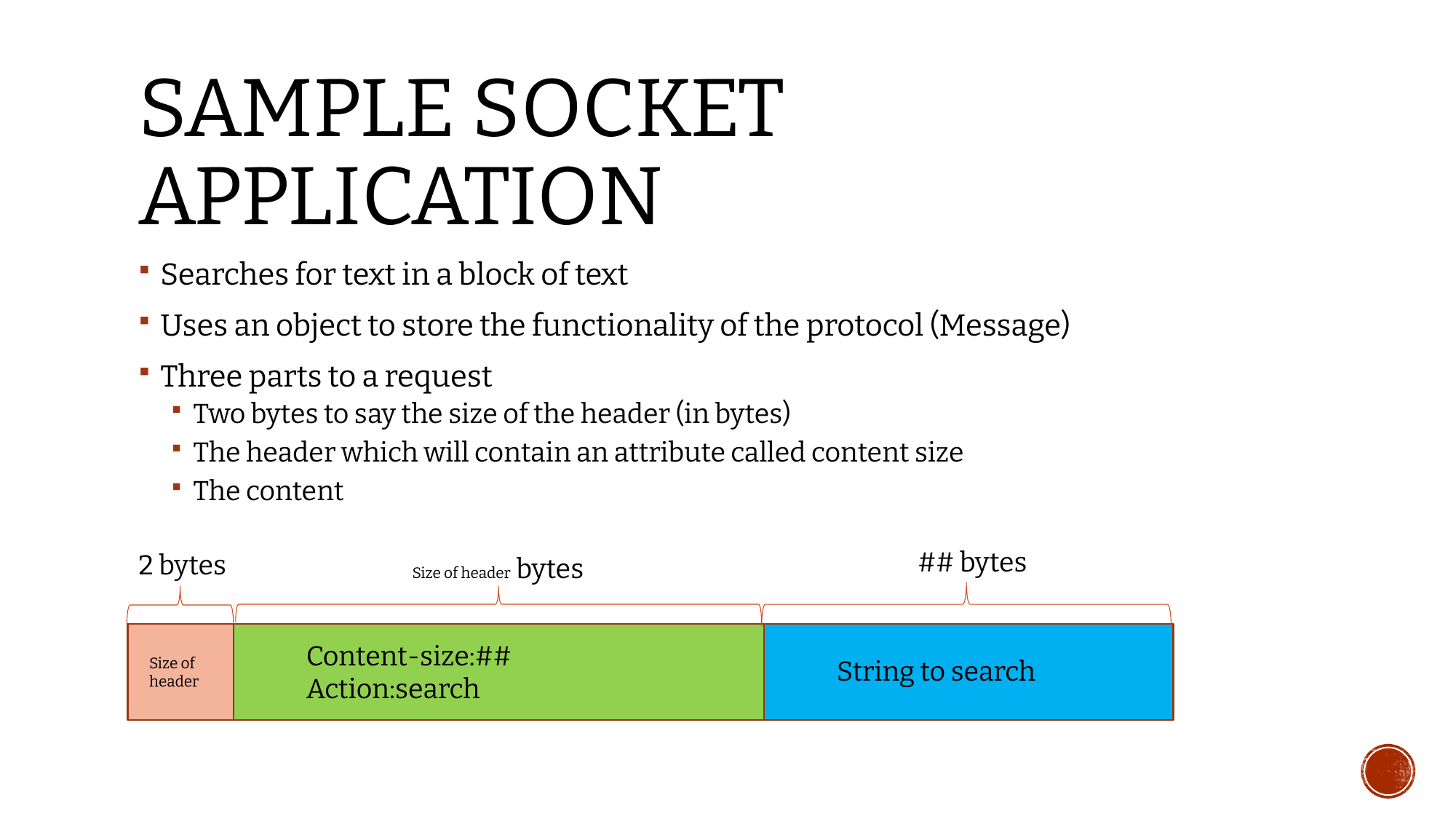

# Sample socket application
Searches for text in a block of text
Uses an object to store the functionality of the protocol (Message)
Three parts to a request
Two bytes to say the size of the header (in bytes)
The header which will contain an attribute called content size
The content

## bytes
2 bytes
Size of header bytes

Content-size:##
Action:search
Size of header
String to search